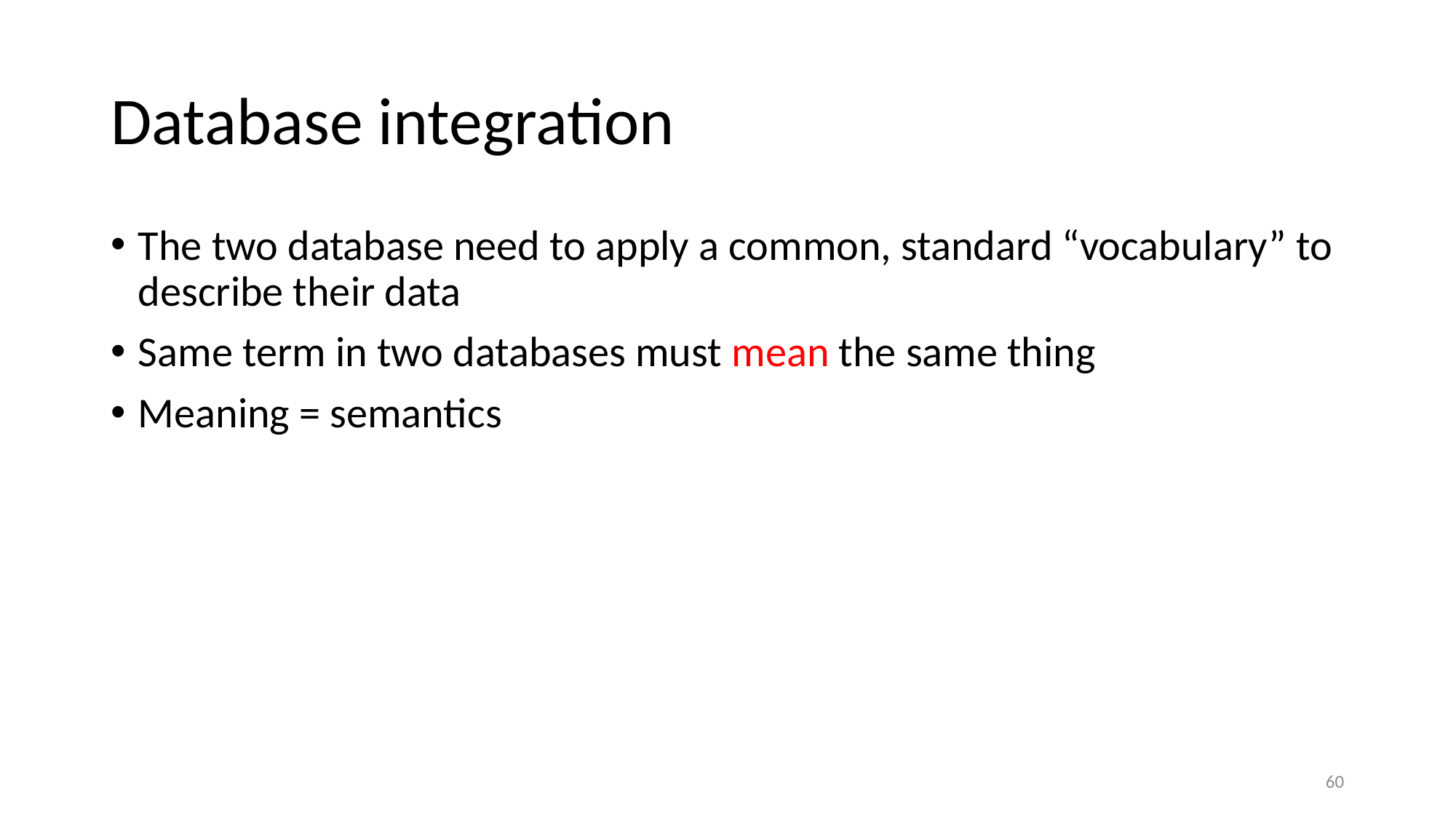

# Database integration
The two database need to apply a common, standard “vocabulary” to describe their data
Same term in two databases must mean the same thing
Meaning = semantics
60